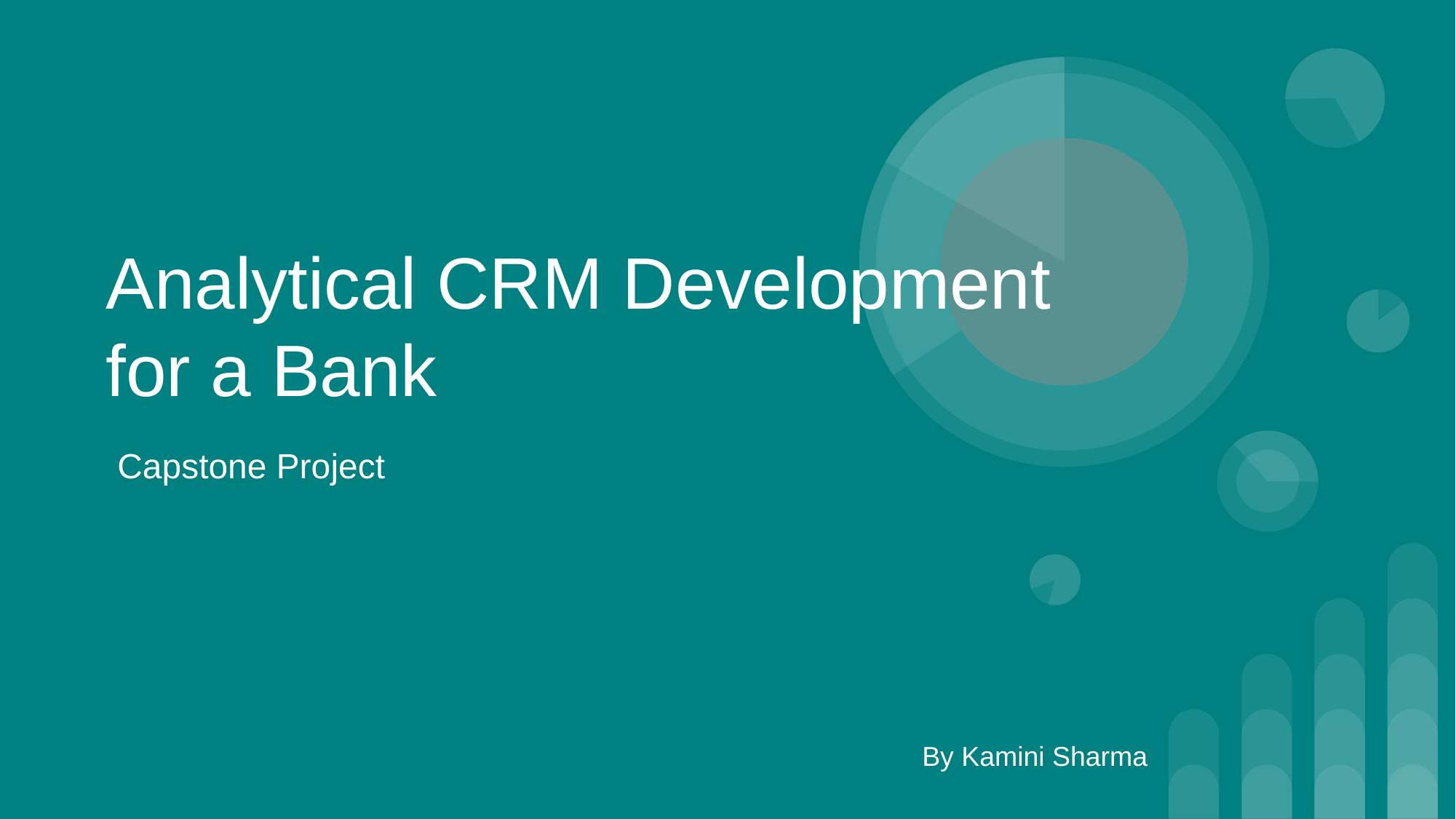

# Analytical CRM Development for a Bank
Capstone Project
By Kamini Sharma